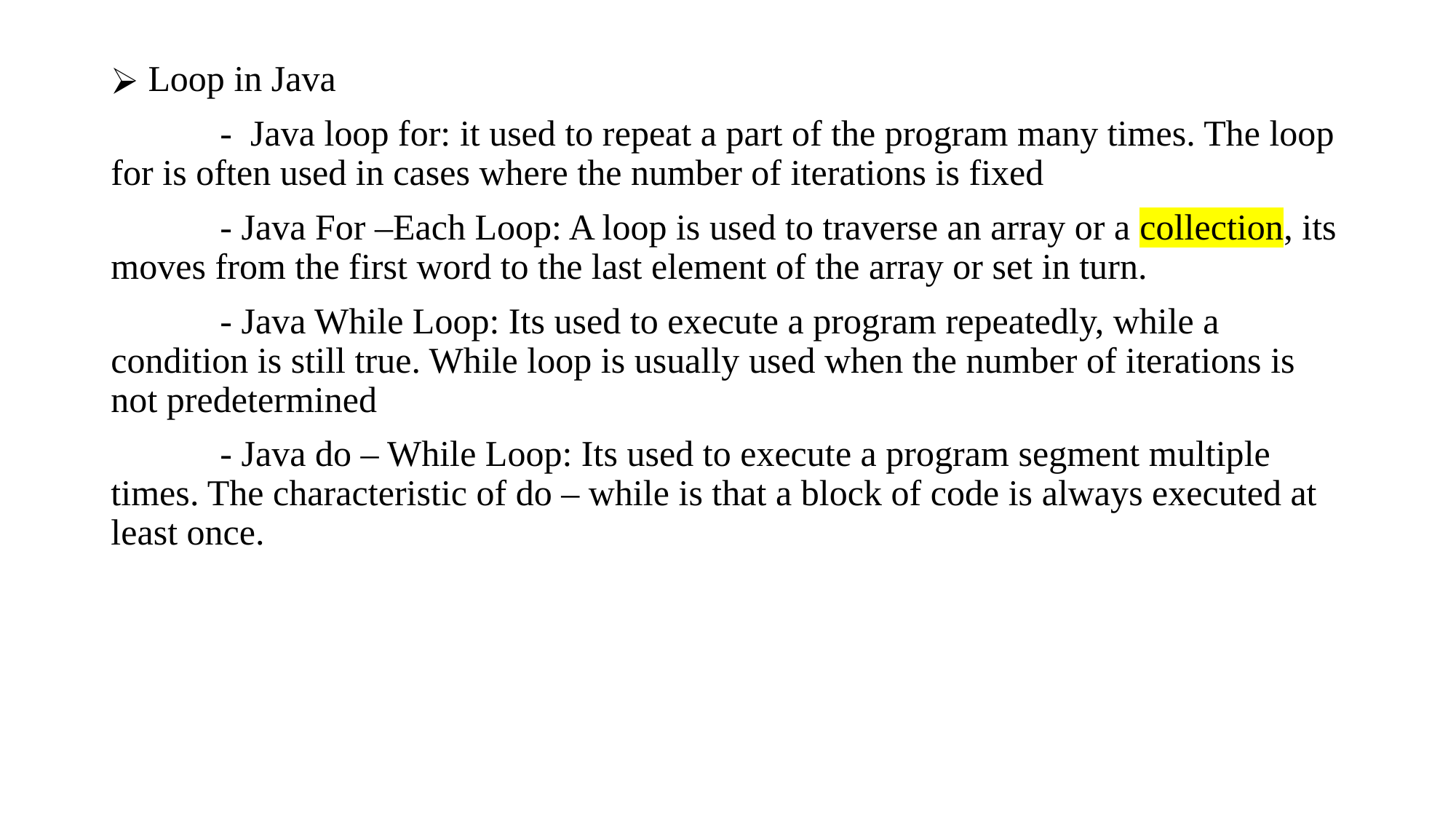

Loop in Java
	-  Java loop for: it used to repeat a part of the program many times. The loop for is often used in cases where the number of iterations is fixed
	- Java For –Each Loop: A loop is used to traverse an array or a collection, its moves from the first word to the last element of the array or set in turn.
	- Java While Loop: Its used to execute a program repeatedly, while a condition is still true. While loop is usually used when the number of iterations is not predetermined
	- Java do – While Loop: Its used to execute a program segment multiple times. The characteristic of do – while is that a block of code is always executed at least once.